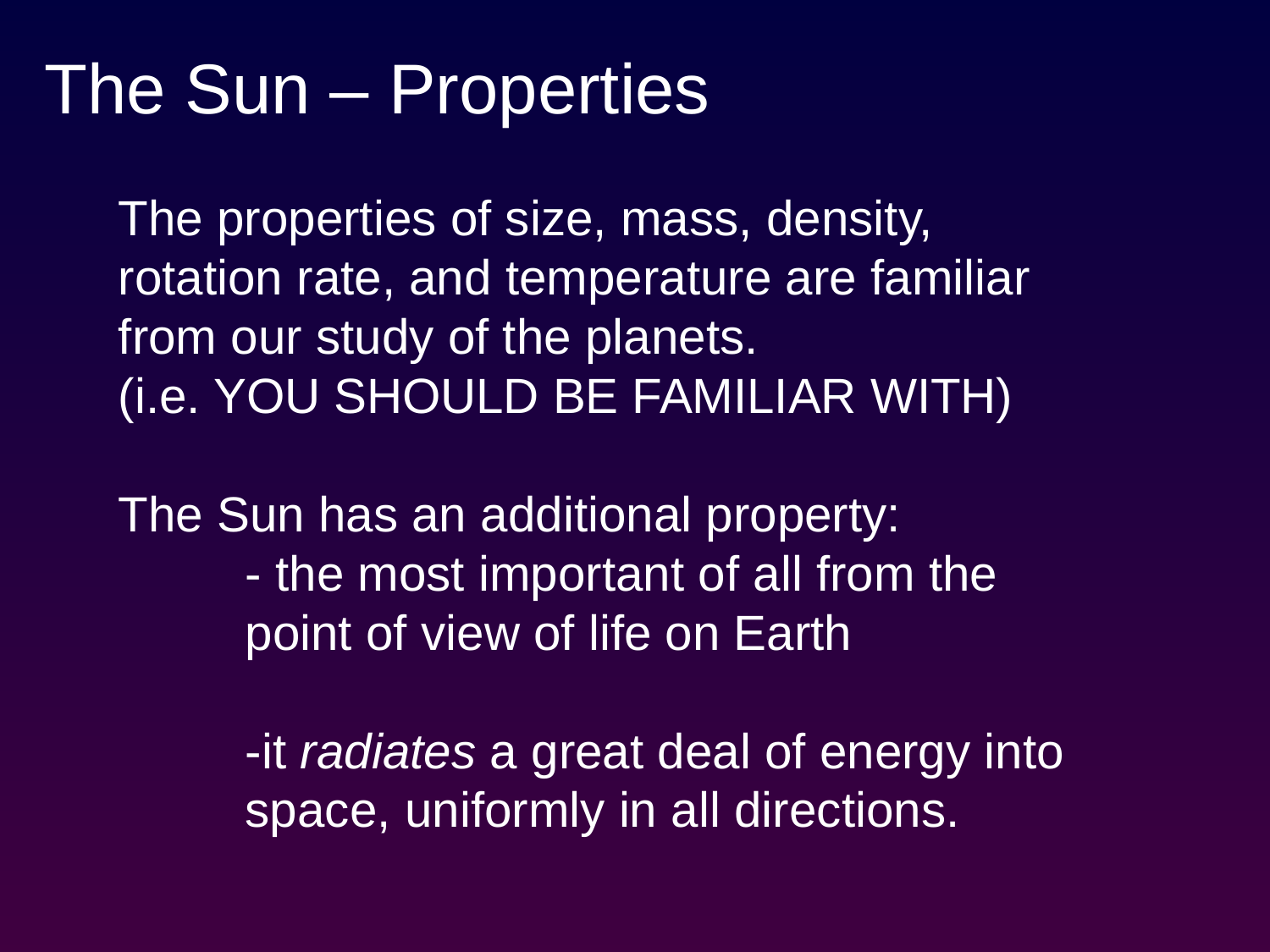

# The Sun – Properties
The properties of size, mass, density, rotation rate, and temperature are familiar from our study of the planets.
(i.e. YOU SHOULD BE FAMILIAR WITH)

The Sun has an additional property:
	- the most important of all from the 	point of view of life on Earth

	-it radiates a great deal of energy into 	space, uniformly in all directions.